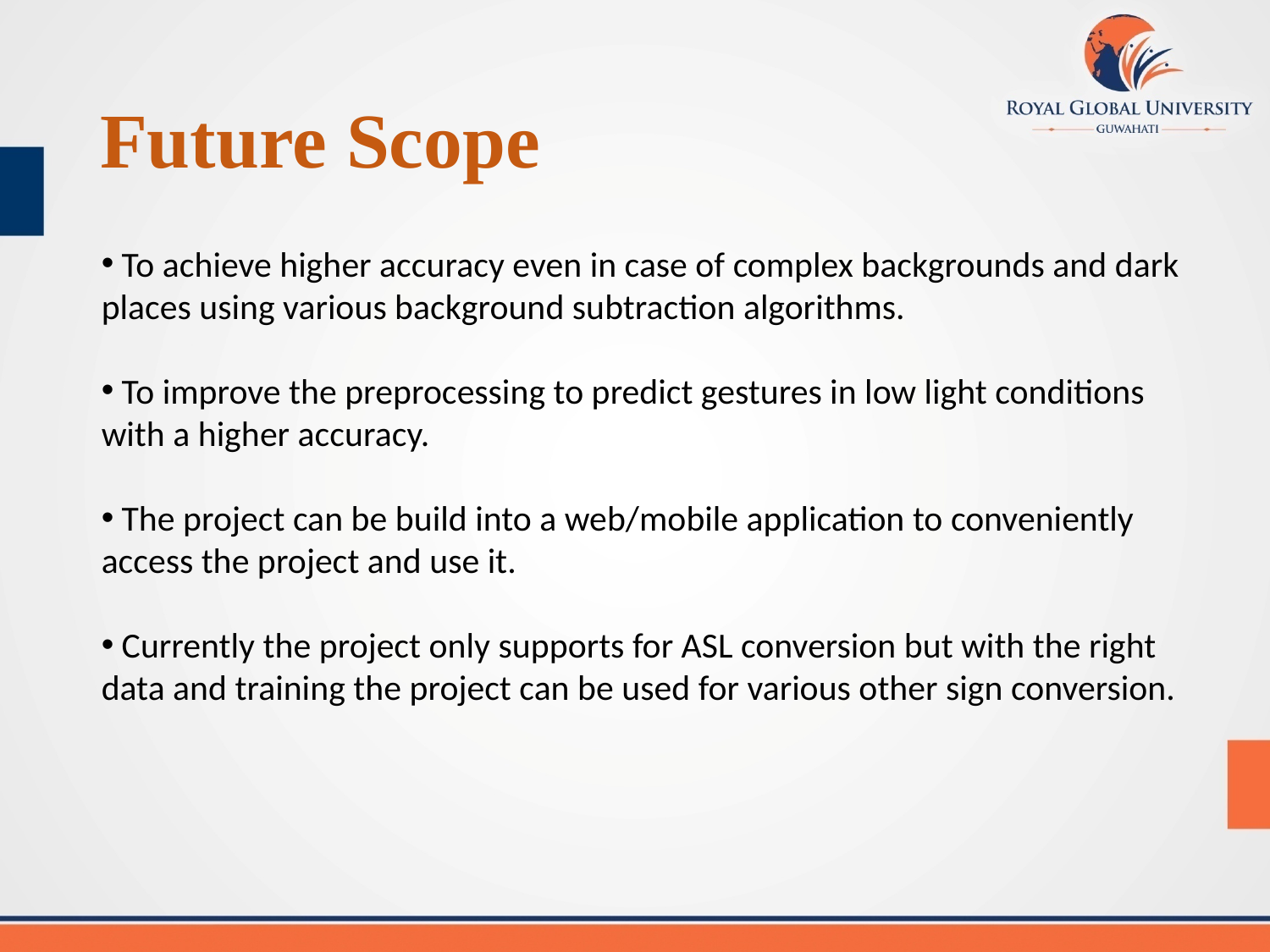

# Future Scope
 To achieve higher accuracy even in case of complex backgrounds and dark places using various background subtraction algorithms.

 To improve the preprocessing to predict gestures in low light conditions with a higher accuracy.

 The project can be build into a web/mobile application to conveniently access the project and use it.

 Currently the project only supports for ASL conversion but with the right data and training the project can be used for various other sign conversion.